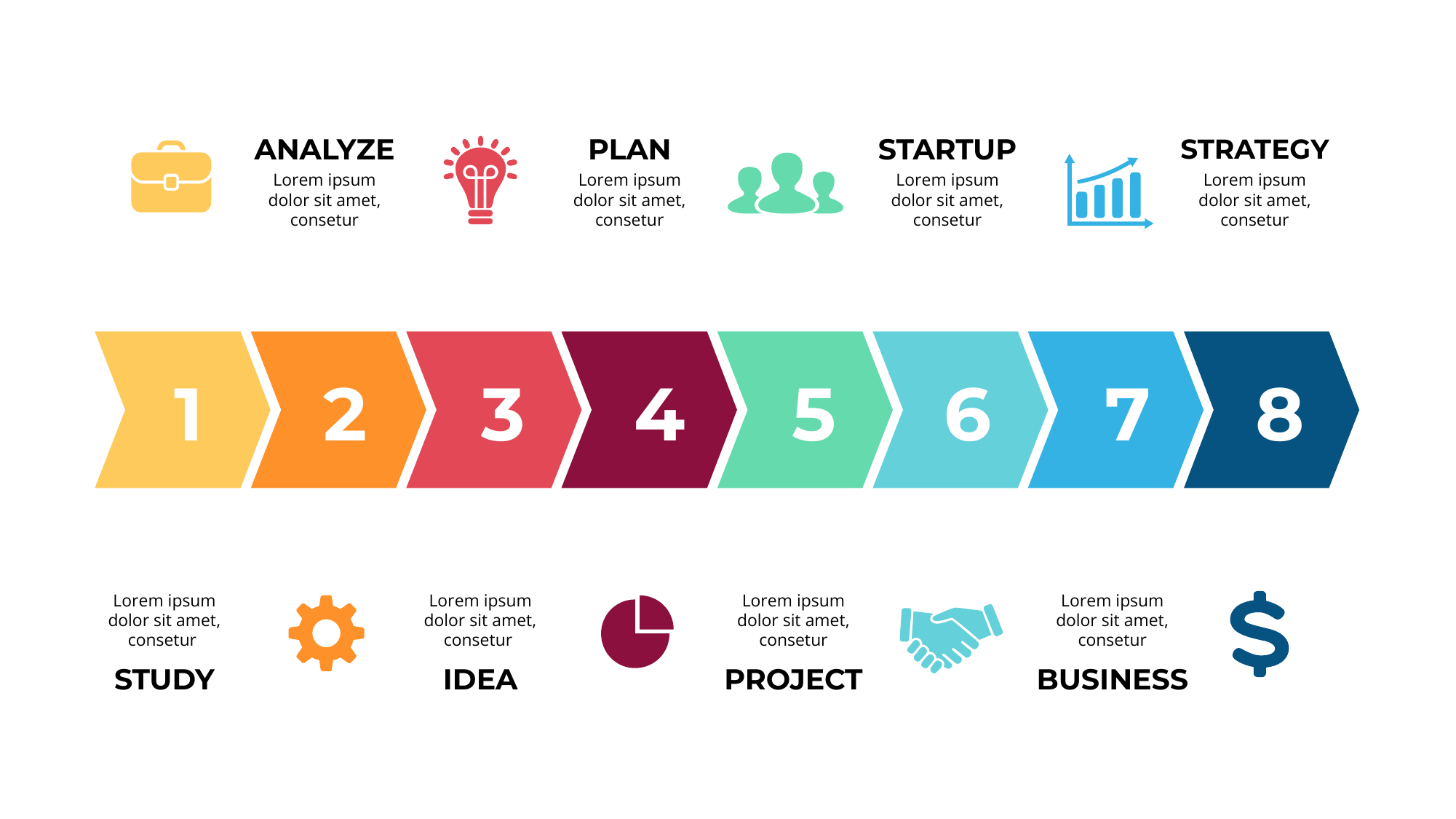

STARTUP
ANALYZE
PLAN
STRATEGY

Lorem ipsum dolor sit amet, consetur
Lorem ipsum dolor sit amet, consetur
Lorem ipsum dolor sit amet, consetur
Lorem ipsum dolor sit amet, consetur

1
2
3
4
5
6
7
8
Lorem ipsum dolor sit amet, consetur
Lorem ipsum dolor sit amet, consetur
Lorem ipsum dolor sit amet, consetur
Lorem ipsum dolor sit amet, consetur

STUDY
IDEA
PROJECT
BUSINESS